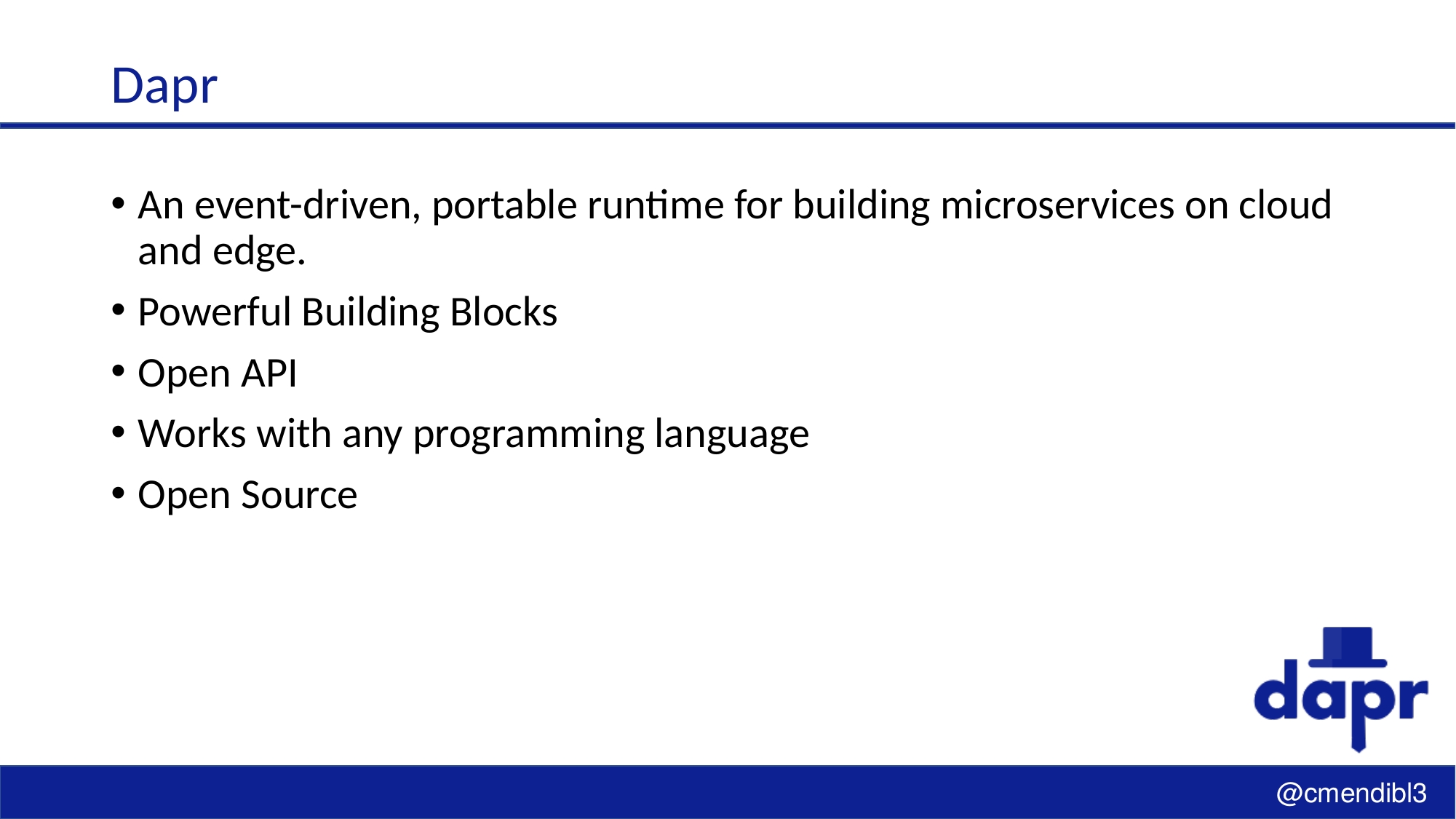

# Dapr
An event-driven, portable runtime for building microservices on cloud and edge.
Powerful Building Blocks
Open API
Works with any programming language
Open Source